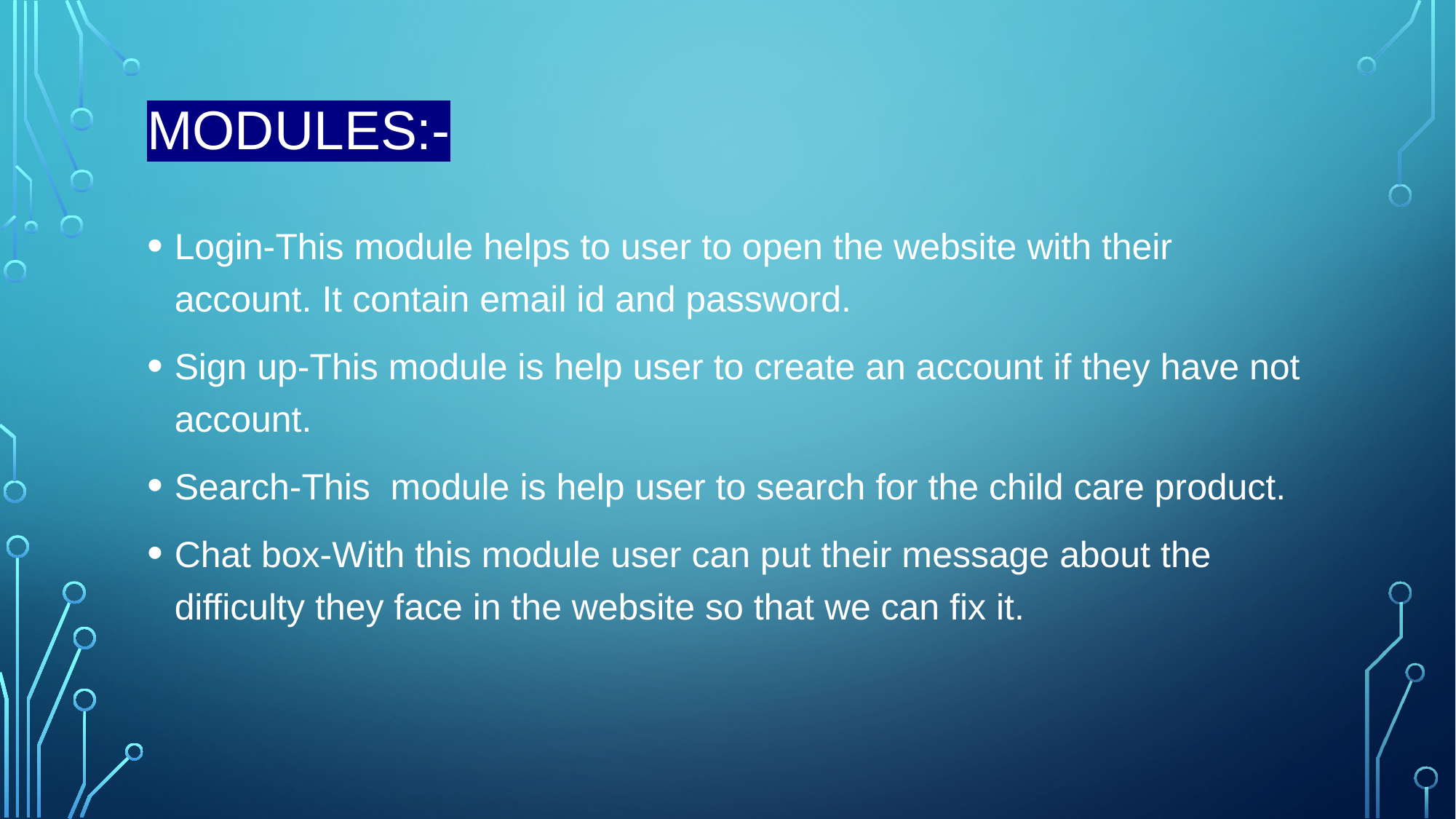

# Modules:-
Login-This module helps to user to open the website with their account. It contain email id and password.
Sign up-This module is help user to create an account if they have not account.
Search-This  module is help user to search for the child care product.
Chat box-With this module user can put their message about the difficulty they face in the website so that we can fix it.